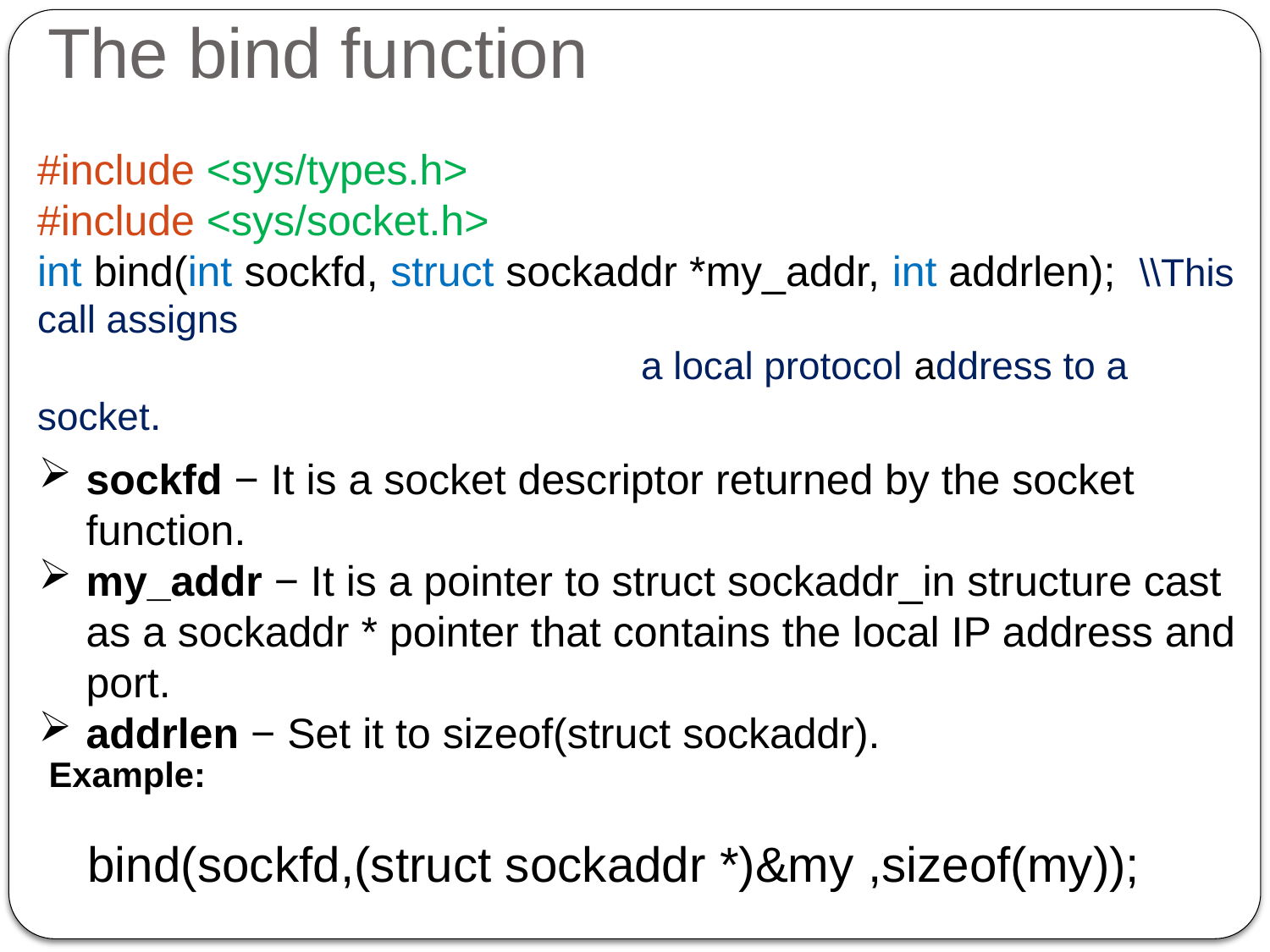

The bind function
#include <sys/types.h>
#include <sys/socket.h>
int bind(int sockfd, struct sockaddr *my_addr, int addrlen);  \\This call assigns                                                                       c                                                                              a local protocol address to a socket.
sockfd − It is a socket descriptor returned by the socket function.
my_addr − It is a pointer to struct sockaddr_in structure cast as a sockaddr * pointer that contains the local IP address and port.
addrlen − Set it to sizeof(struct sockaddr).
Example:

    bind(sockfd,(struct sockaddr *)&my ,sizeof(my));